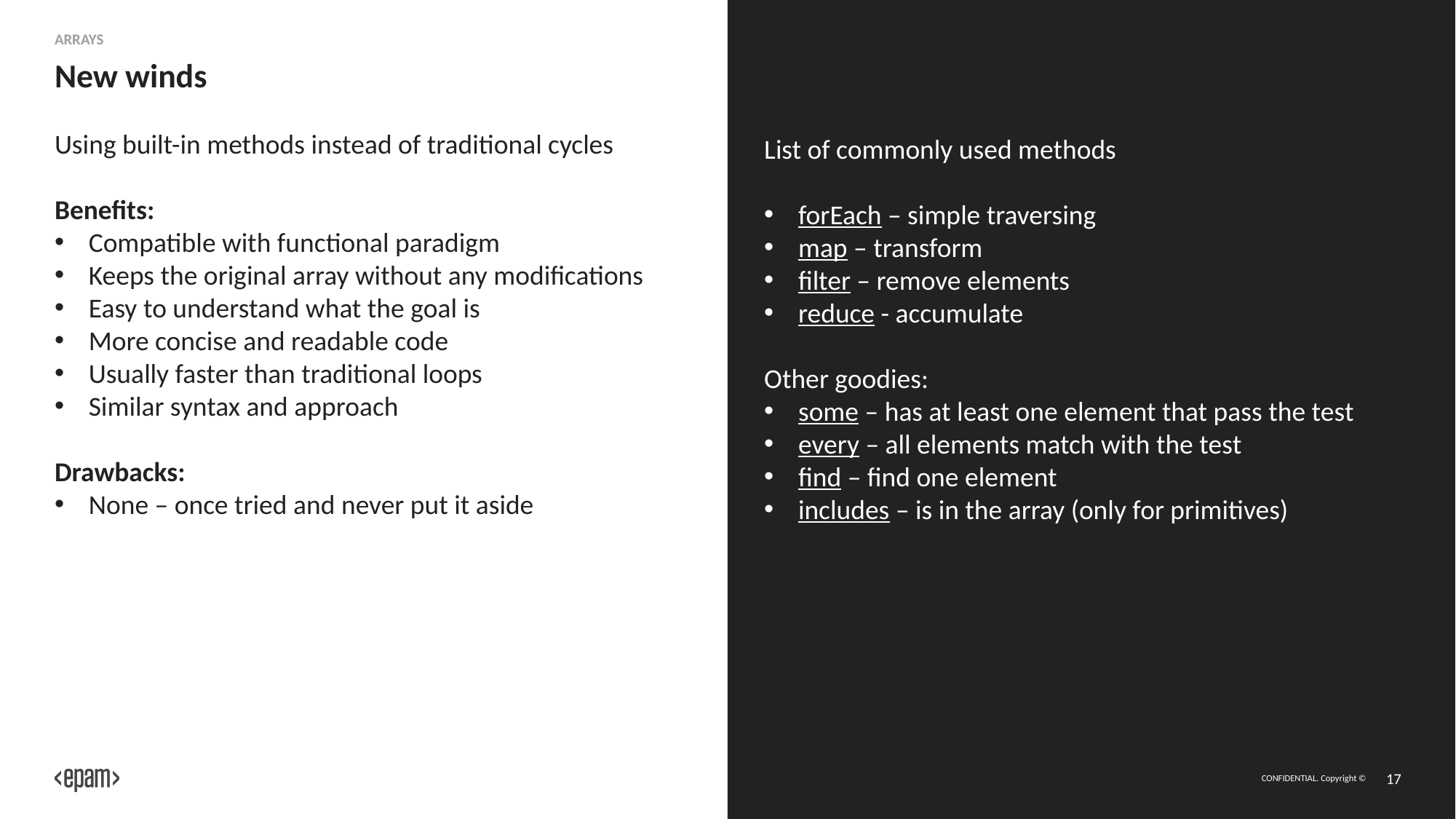

Arrays
# New winds
List of commonly used methods

forEach – simple traversing
map – transform
filter – remove elements
reduce - accumulate

Other goodies:
some – has at least one element that pass the test
every – all elements match with the test
find – find one element
includes – is in the array (only for primitives)

Using built-in methods instead of traditional cycles

Benefits:
Compatible with functional paradigm
Keeps the original array without any modifications
Easy to understand what the goal is
More concise and readable code
Usually faster than traditional loops
Similar syntax and approach

Drawbacks:
None – once tried and never put it aside